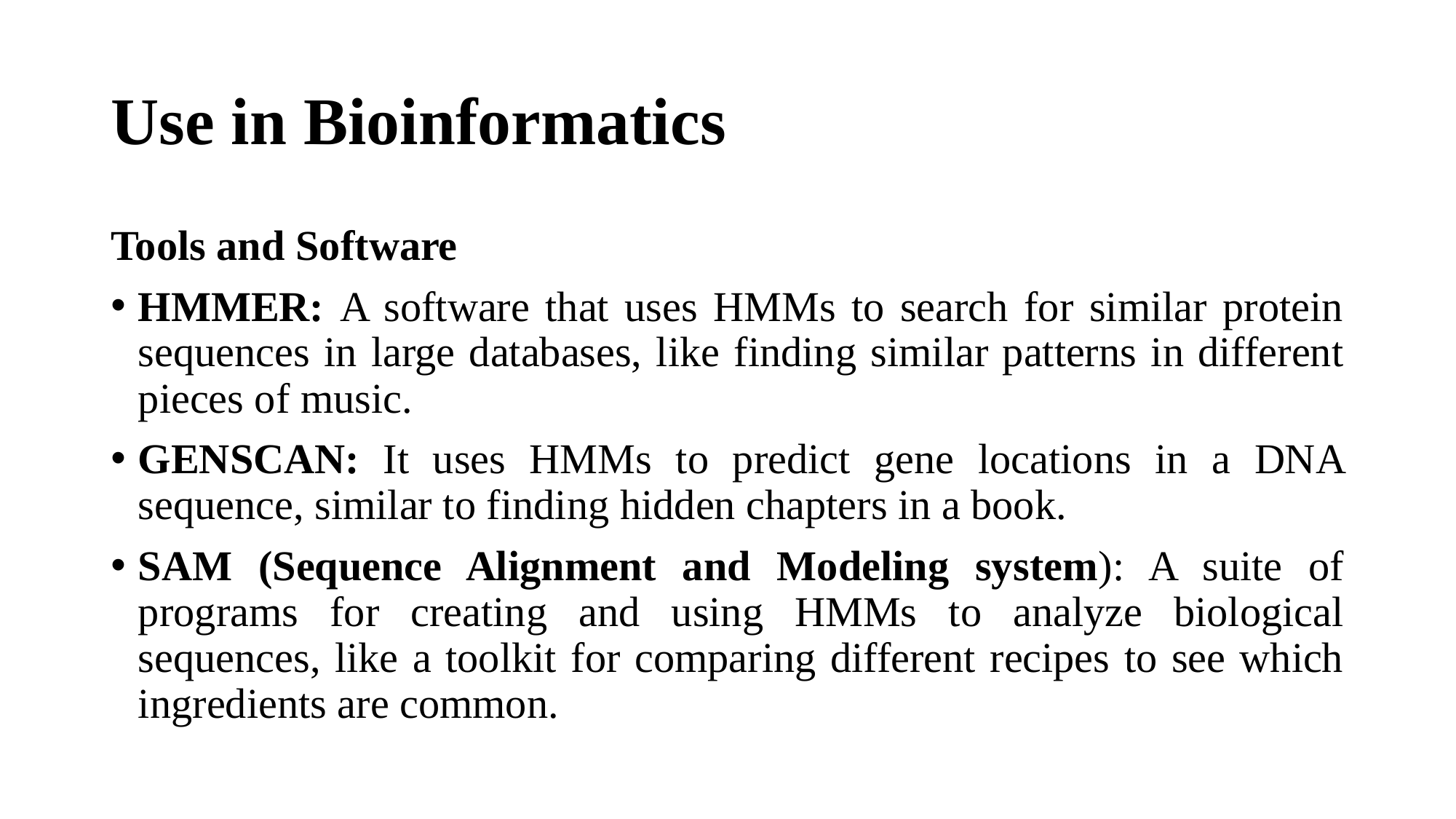

# Use in Bioinformatics
Tools and Software
HMMER: A software that uses HMMs to search for similar protein sequences in large databases, like finding similar patterns in different pieces of music.
GENSCAN: It uses HMMs to predict gene locations in a DNA sequence, similar to finding hidden chapters in a book.
SAM (Sequence Alignment and Modeling system): A suite of programs for creating and using HMMs to analyze biological sequences, like a toolkit for comparing different recipes to see which ingredients are common.